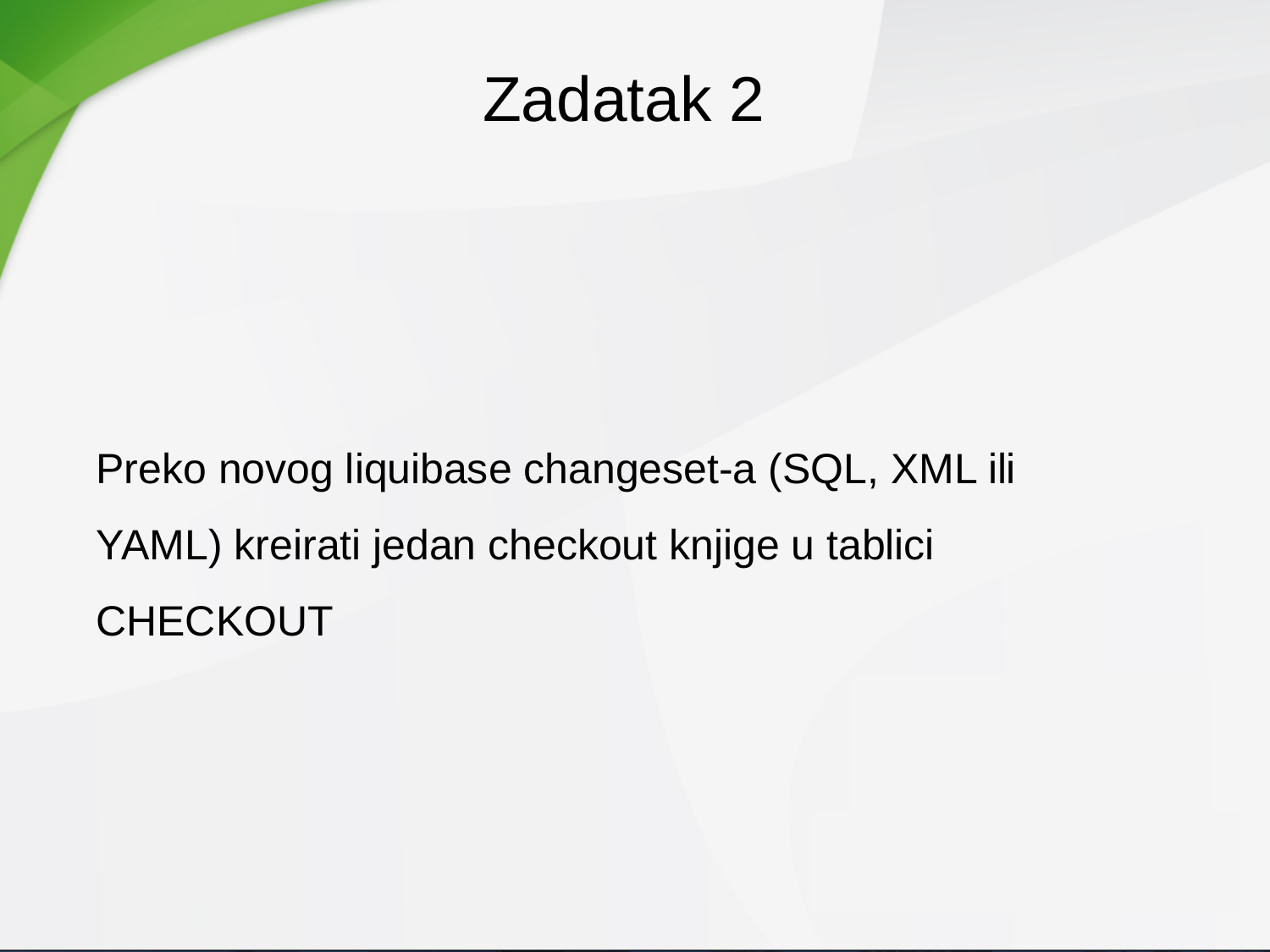

Zadatak 2
Preko novog liquibase changeset-a (SQL, XML ili YAML) kreirati jedan checkout knjige u tablici CHECKOUT